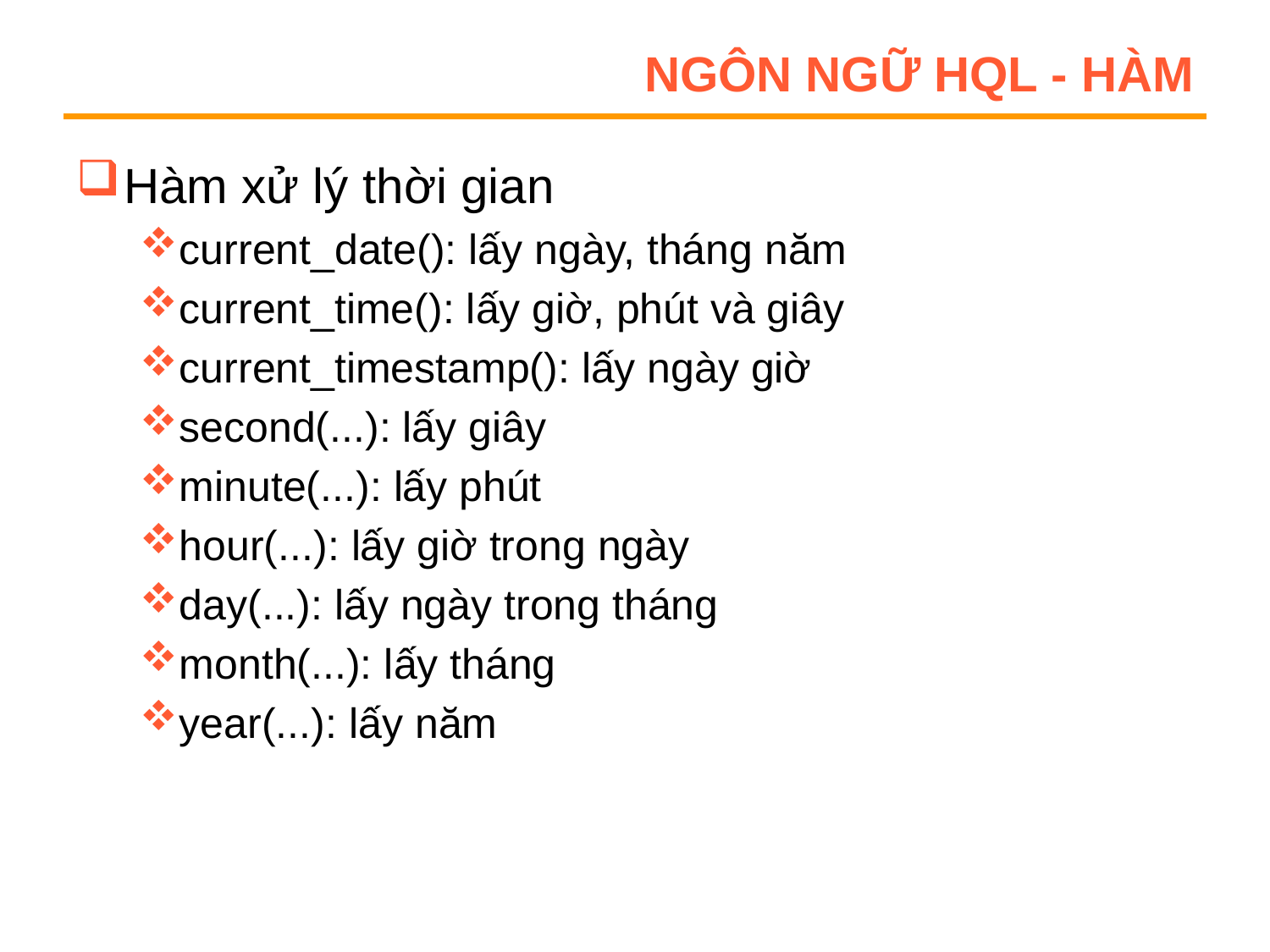

# Ngôn ngữ HQL - Hàm
Hàm xử lý thời gian
current_date(): lấy ngày, tháng năm
current_time(): lấy giờ, phút và giây
current_timestamp(): lấy ngày giờ
second(...): lấy giây
minute(...): lấy phút
hour(...): lấy giờ trong ngày
day(...): lấy ngày trong tháng
month(...): lấy tháng
year(...): lấy năm